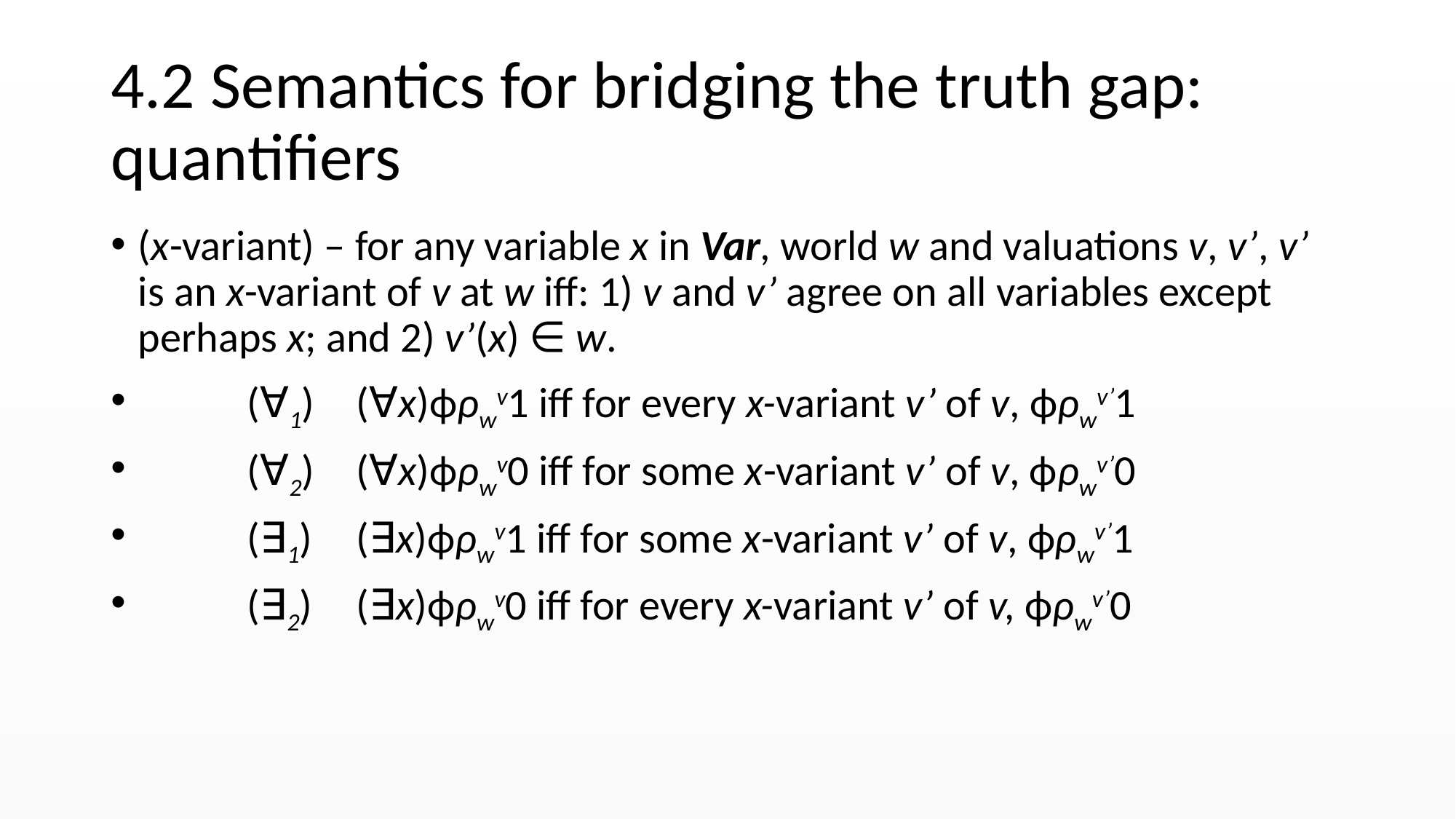

# 4.2 Semantics for bridging the truth gap: quantifiers
(x-variant) – for any variable x in Var, world w and valuations v, v’, v’ is an x-variant of v at w iff: 1) v and v’ agree on all variables except perhaps x; and 2) v’(x) ∈ w.
	(∀1)	(∀x)ϕρwv1 iff for every x-variant v’ of v, ϕρwv’1
	(∀2)	(∀x)ϕρwv0 iff for some x-variant v’ of v, ϕρwv’0
	(∃1)	(∃x)ϕρwv1 iff for some x­-variant v’ of v, ϕρwv’1
	(∃2)	(∃x)ϕρwv0 iff for every x-variant v’ of v, ϕρwv’0